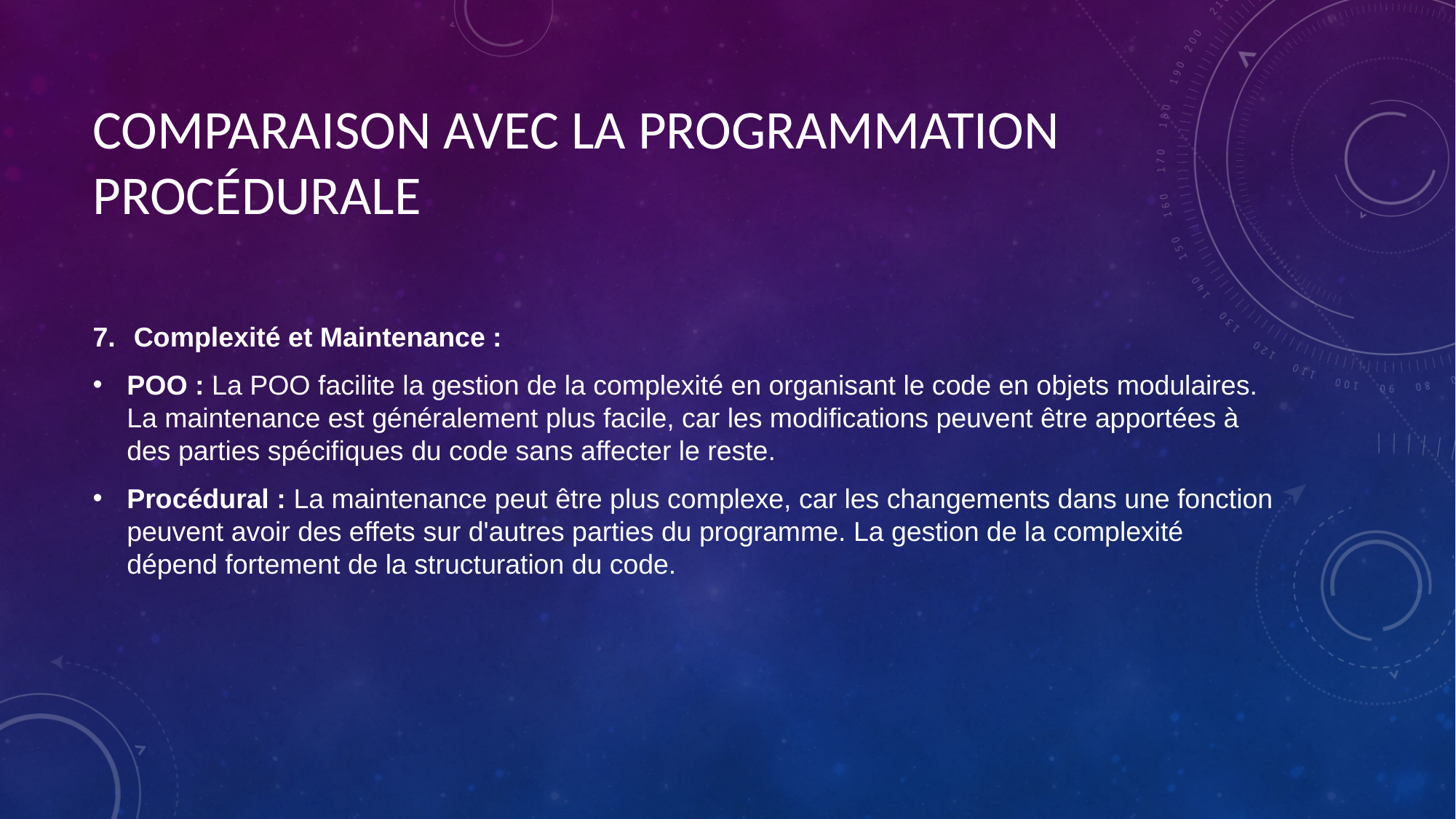

# Comparaison avec la programmation procédurale
Complexité et Maintenance :
POO : La POO facilite la gestion de la complexité en organisant le code en objets modulaires. La maintenance est généralement plus facile, car les modifications peuvent être apportées à des parties spécifiques du code sans affecter le reste.
Procédural : La maintenance peut être plus complexe, car les changements dans une fonction peuvent avoir des effets sur d'autres parties du programme. La gestion de la complexité dépend fortement de la structuration du code.